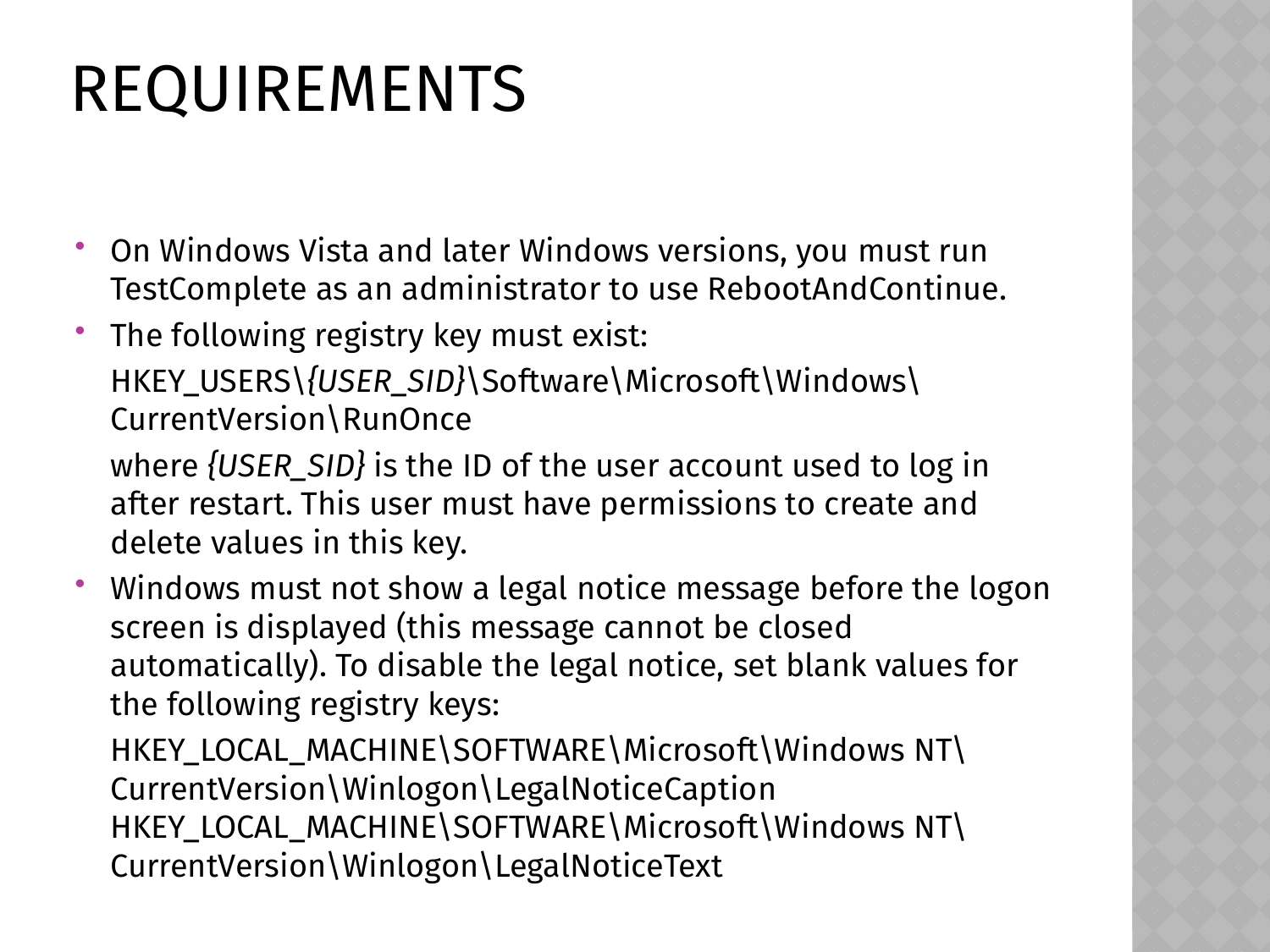

# Requirements
On Windows Vista and later Windows versions, you must run TestComplete as an administrator to use RebootAndContinue.
The following registry key must exist:
	HKEY_USERS\{USER_SID}\Software\Microsoft\Windows\CurrentVersion\RunOnce
	where {USER_SID} is the ID of the user account used to log in after restart. This user must have permissions to create and delete values in this key.
Windows must not show a legal notice message before the logon screen is displayed (this message cannot be closed automatically). To disable the legal notice, set blank values for the following registry keys:
	HKEY_LOCAL_MACHINE\SOFTWARE\Microsoft\Windows NT\CurrentVersion\Winlogon\LegalNoticeCaption
HKEY_LOCAL_MACHINE\SOFTWARE\Microsoft\Windows NT\CurrentVersion\Winlogon\LegalNoticeText